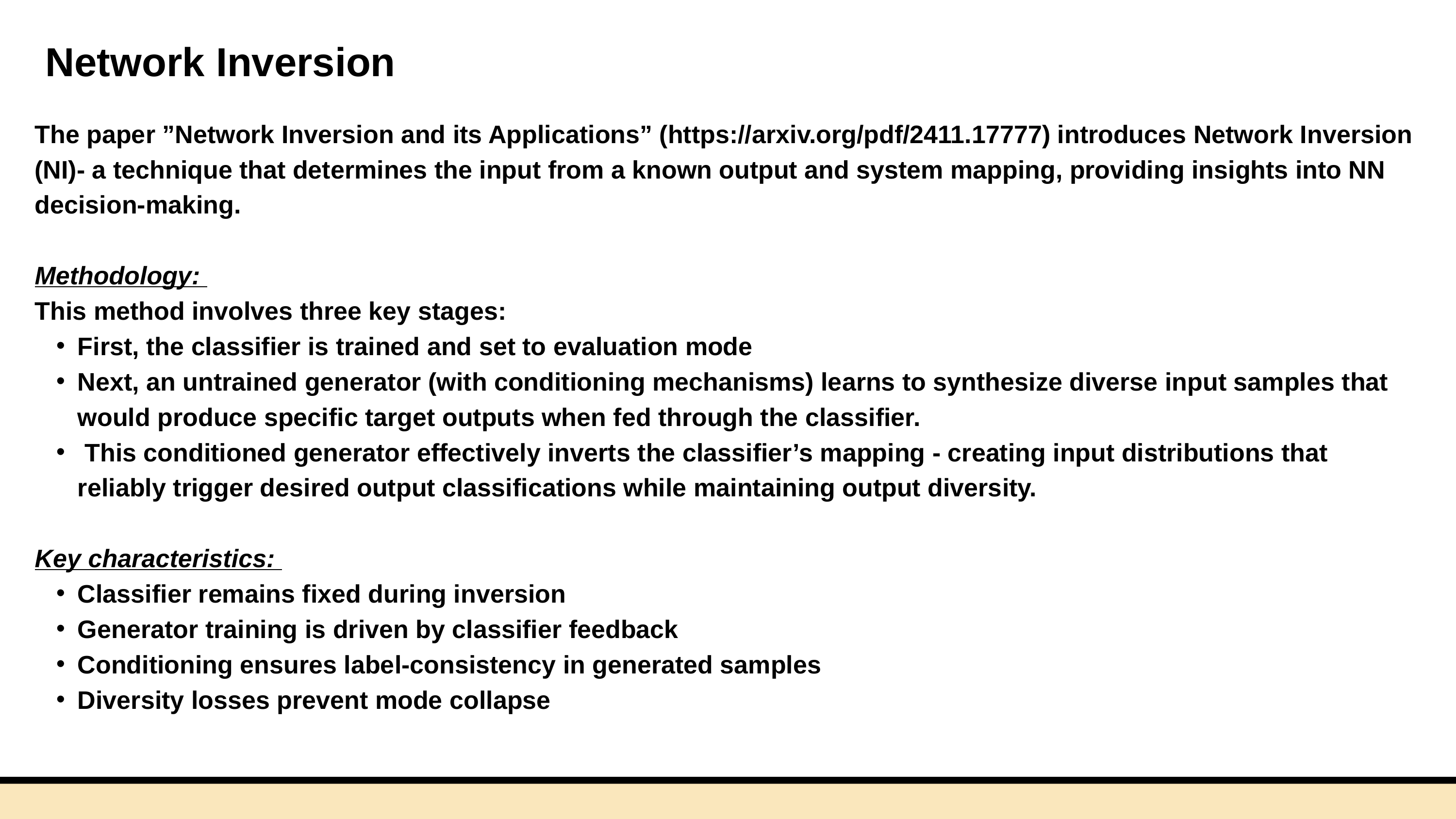

Network Inversion
The paper ”Network Inversion and its Applications” (https://arxiv.org/pdf/2411.17777) introduces Network Inversion (NI)- a technique that determines the input from a known output and system mapping, providing insights into NN decision-making.

Methodology:
This method involves three key stages:
First, the classifier is trained and set to evaluation mode
Next, an untrained generator (with conditioning mechanisms) learns to synthesize diverse input samples that would produce specific target outputs when fed through the classifier.
 This conditioned generator effectively inverts the classifier’s mapping - creating input distributions that reliably trigger desired output classifications while maintaining output diversity.

Key characteristics:
Classifier remains fixed during inversion
Generator training is driven by classifier feedback
Conditioning ensures label-consistency in generated samples
Diversity losses prevent mode collapse